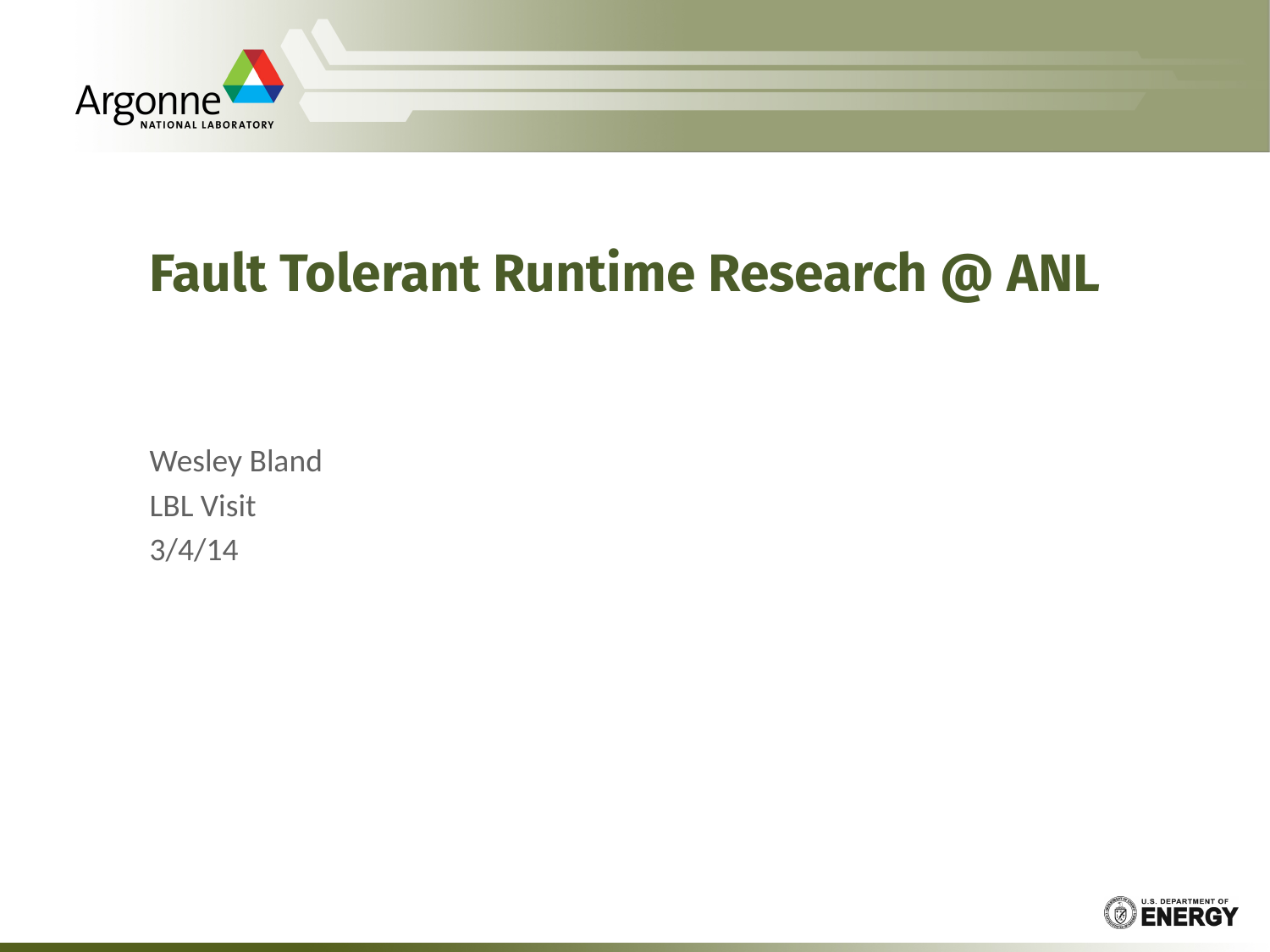

# Fault Tolerant Runtime Research @ ANL
Wesley Bland
LBL Visit
3/4/14